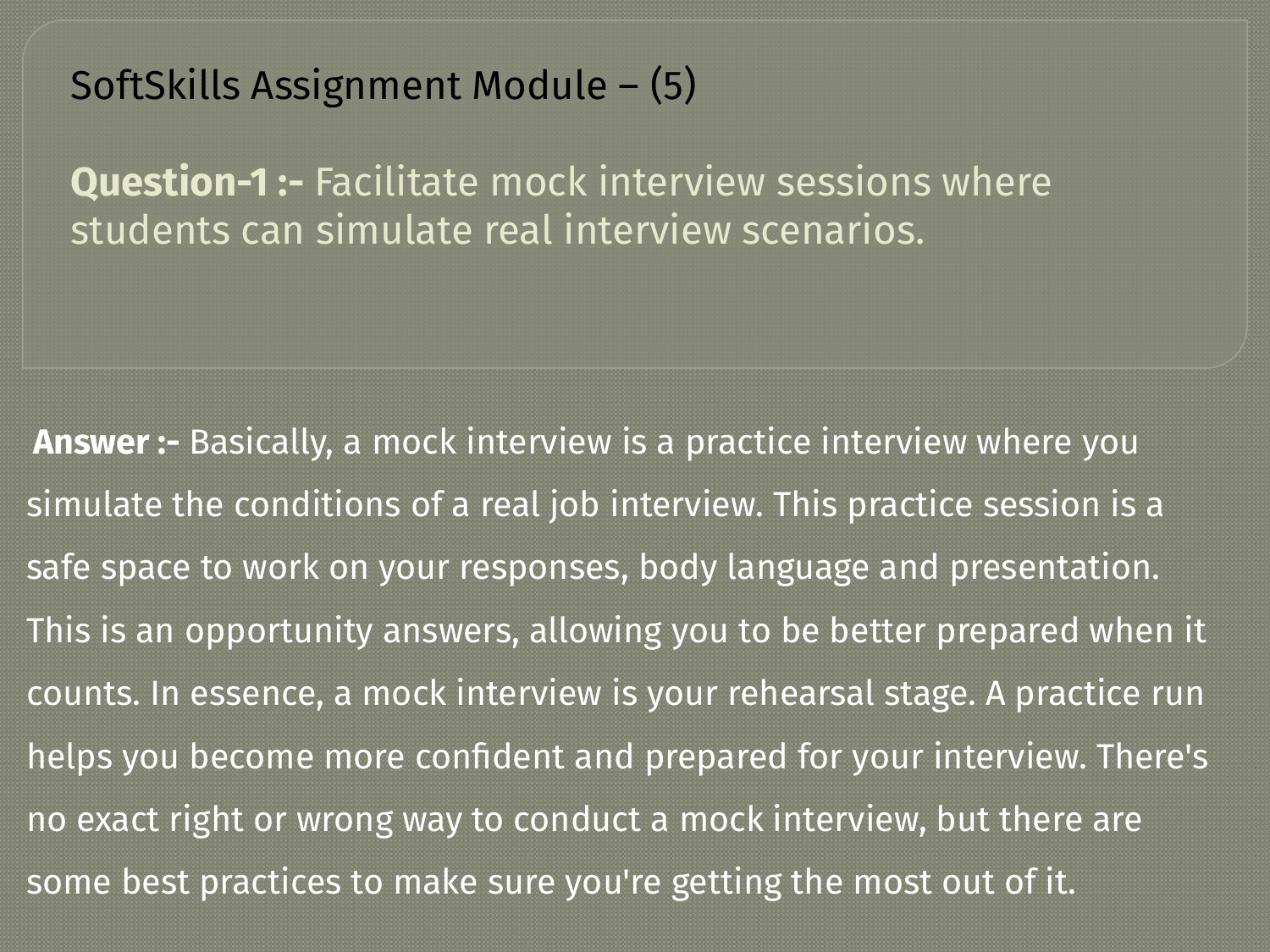

# SoftSkills Assignment Module – (5) Question-1 :- Facilitate mock interview sessions where students can simulate real interview scenarios.
 Answer :- Basically, a mock interview is a practice interview where you simulate the conditions of a real job interview. This practice session is a safe space to work on your responses, body language and presentation. This is an opportunity answers, allowing you to be better prepared when it counts. In essence, a mock interview is your rehearsal stage. A practice run helps you become more confident and prepared for your interview. There's no exact right or wrong way to conduct a mock interview, but there are some best practices to make sure you're getting the most out of it.